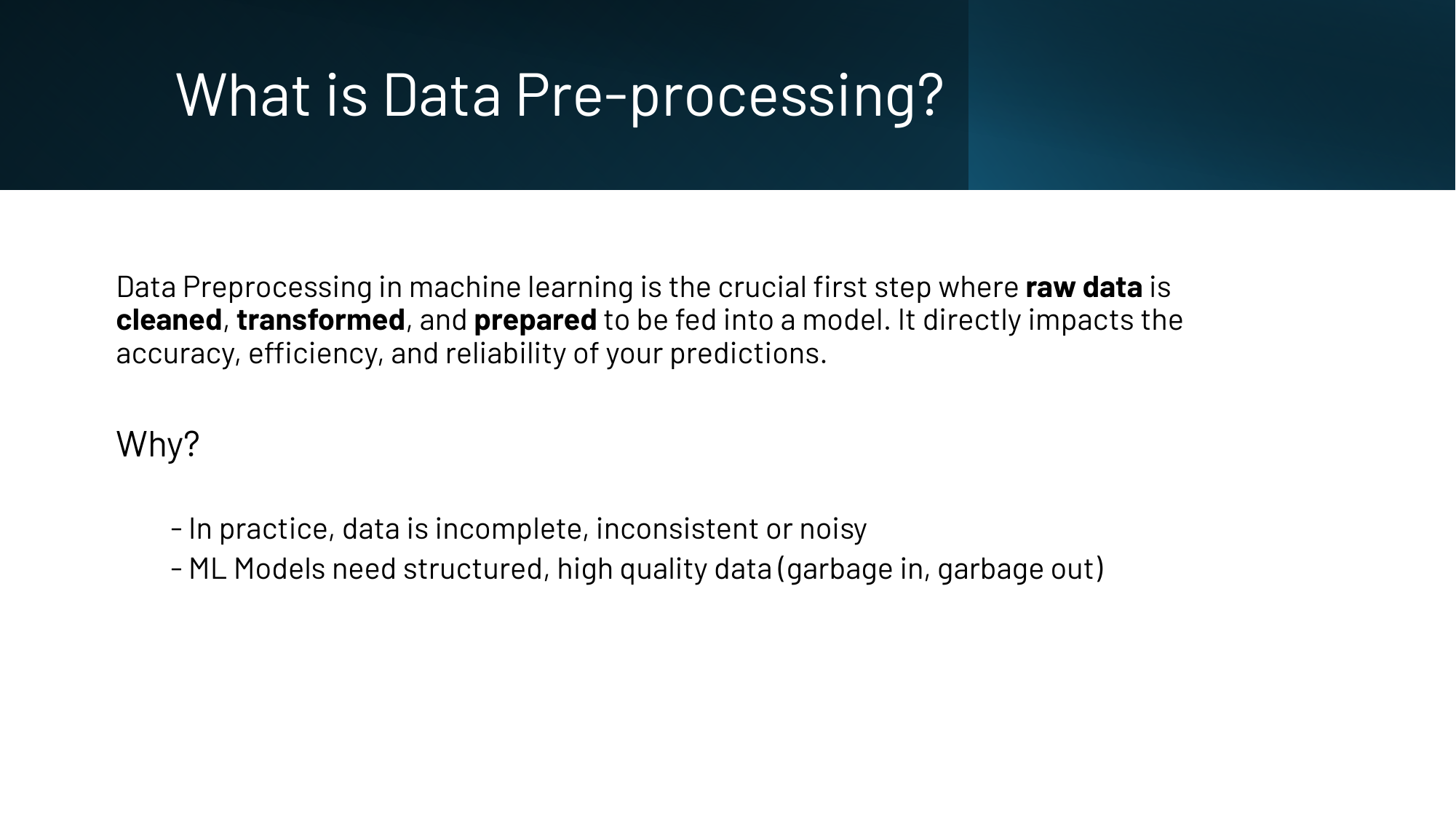

# What is Data Pre-processing?
Data Preprocessing in machine learning is the crucial first step where raw data is cleaned, transformed, and prepared to be fed into a model. It directly impacts the accuracy, efficiency, and reliability of your predictions.

Why?

- In practice, data is incomplete, inconsistent or noisy
- ML Models need structured, high quality data (garbage in, garbage out)